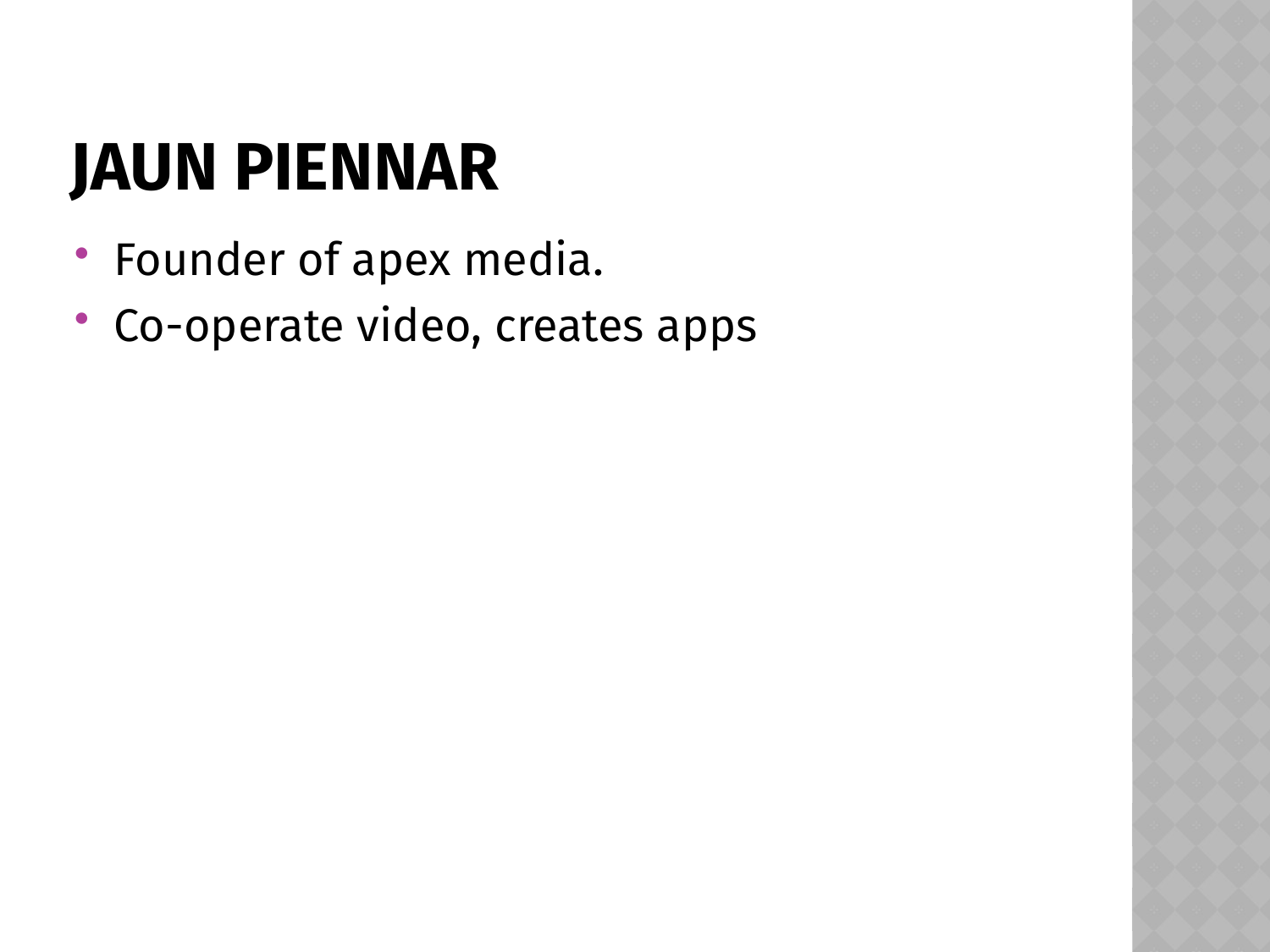

# JAUN PIENNAR
Founder of apex media.
Co-operate video, creates apps